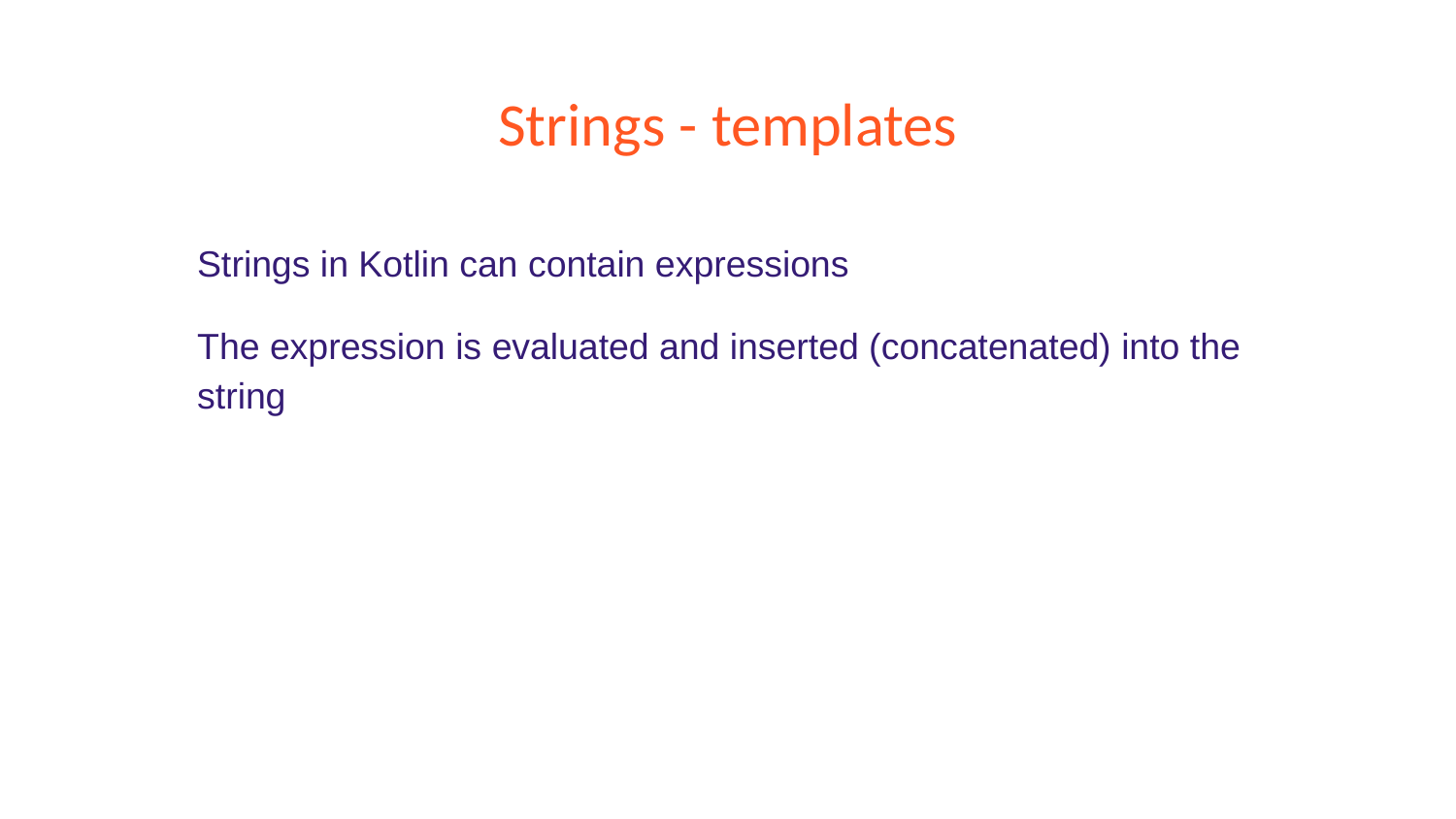

# Strings - templates
Strings in Kotlin can contain expressions
The expression is evaluated and inserted (concatenated) into the string